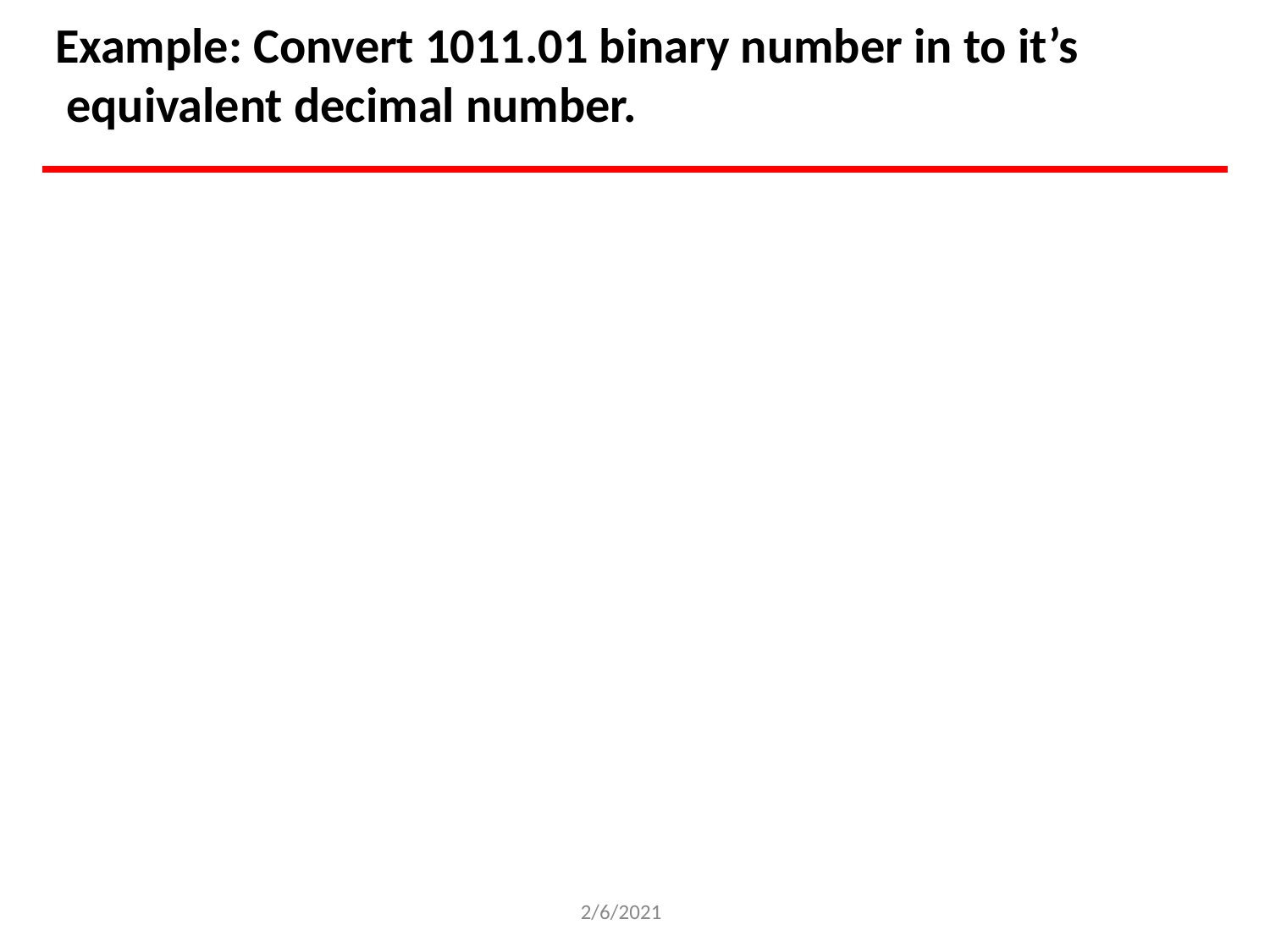

# Example: Convert 1011.01 binary number in to it’s  equivalent decimal number.

2/6/2021